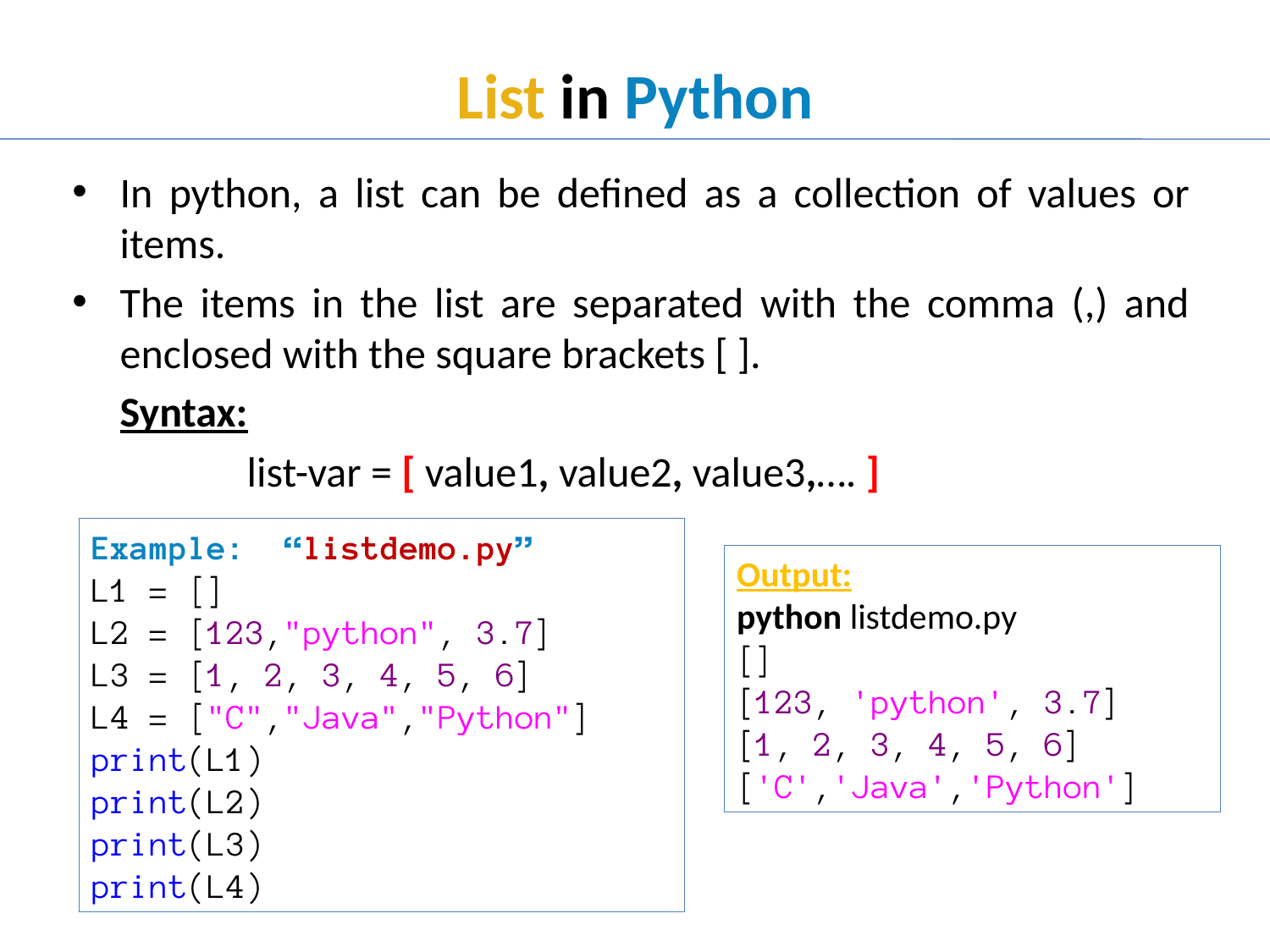

# List in Python
In python, a list can be defined as a collection of values or items.
The items in the list are separated with the comma (,) and enclosed with the square brackets [ ].
	Syntax:
		list-var = [ value1, value2, value3,…. ]

Example:  “listdemo.py”
L1 = []
L2 = [123,"python", 3.7]
L3 = [1, 2, 3, 4, 5, 6]
L4 = ["C","Java","Python"]
print(L1)
print(L2)
print(L3)
print(L4)
Output:
python listdemo.py
[]
[123, 'python', 3.7]
[1, 2, 3, 4, 5, 6]
['C','Java','Python']